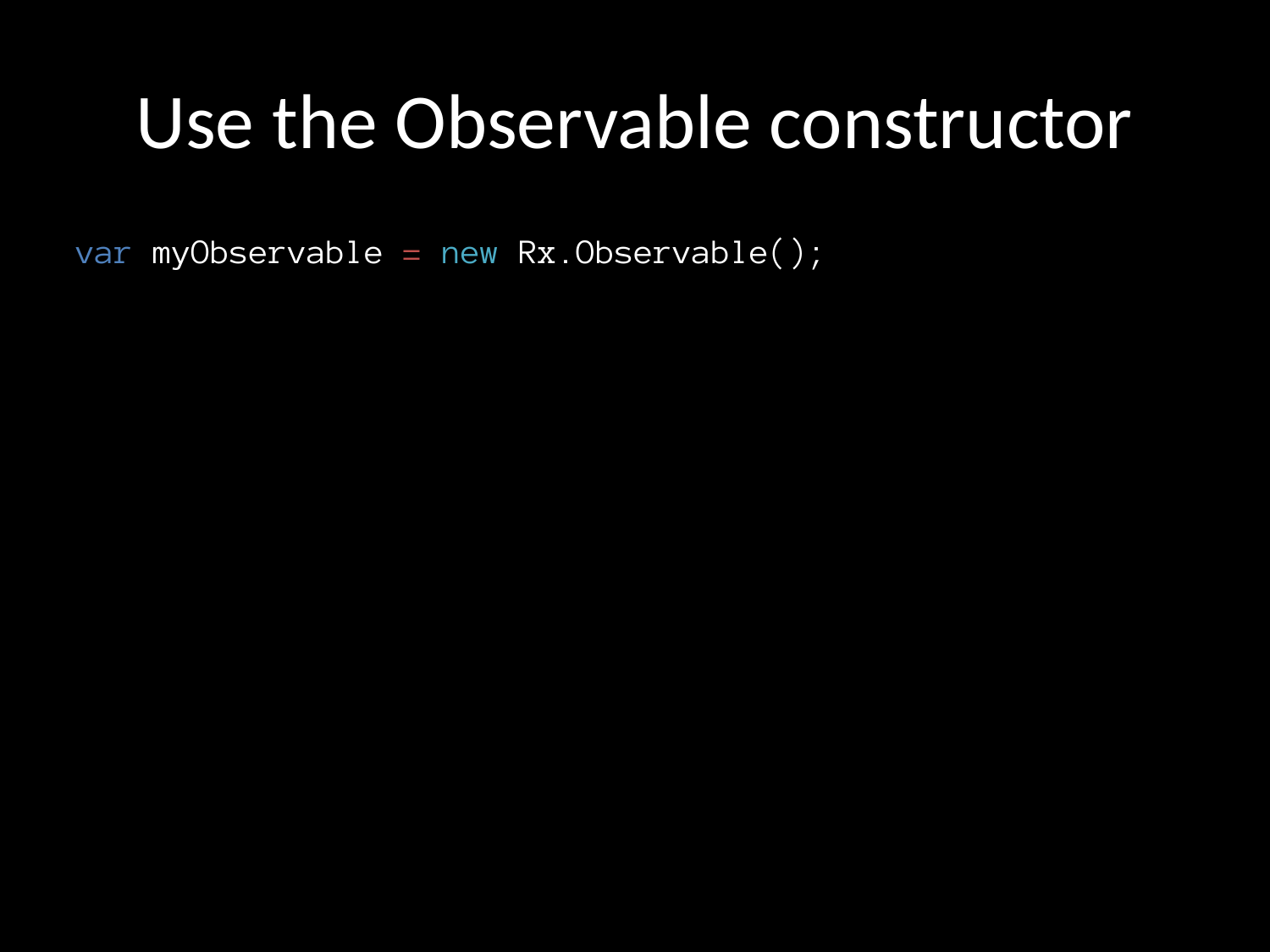

# Use the Observable constructor
var myObservable = new Rx.Observable();